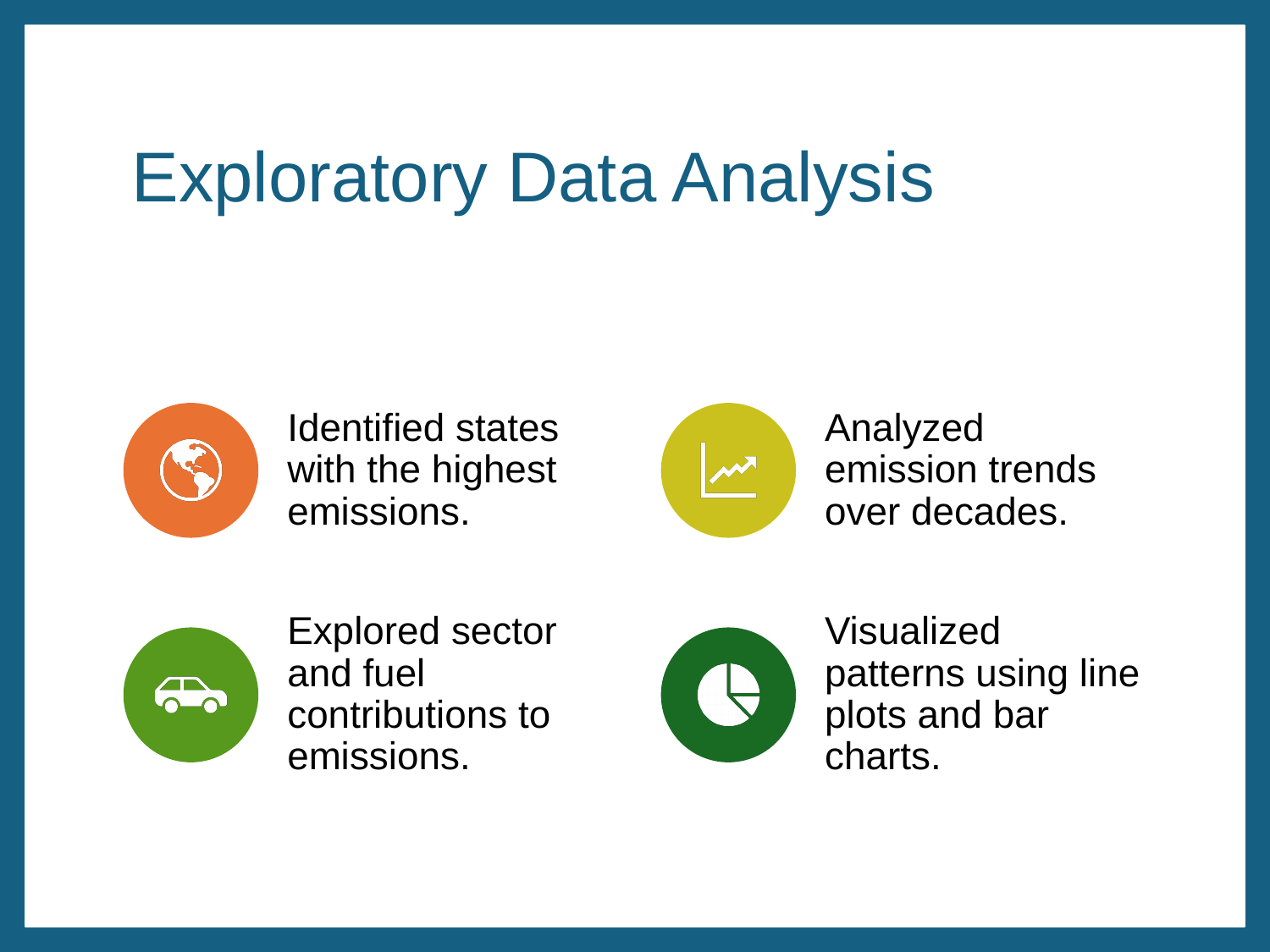

# Exploratory Data Analysis
Identified states with the highest emissions.
Analyzed emission trends over decades.
Explored sector and fuel contributions to emissions.
Visualized patterns using line plots and bar charts.